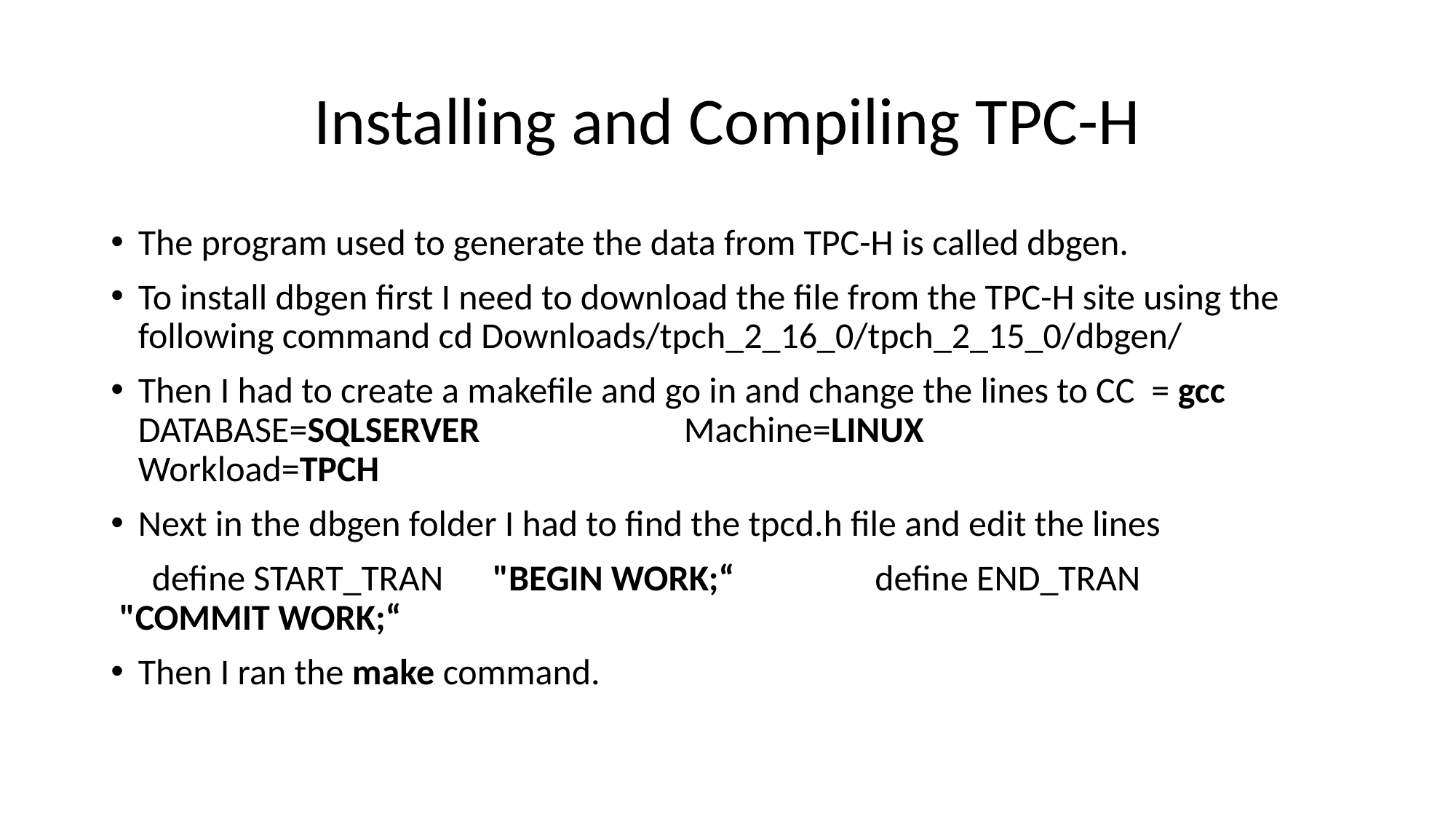

# Installing and Compiling TPC-H
The program used to generate the data from TPC-H is called dbgen.
To install dbgen first I need to download the file from the TPC-H site using the following command cd Downloads/tpch_2_16_0/tpch_2_15_0/dbgen/
Then I had to create a makefile and go in and change the lines to CC  = gcc	DATABASE=SQLSERVER		Machine=LINUX		Workload=TPCH
Next in the dbgen folder I had to find the tpcd.h file and edit the lines
     define START_TRAN      "BEGIN WORK;“		define END_TRAN        "COMMIT WORK;“
Then I ran the make command.